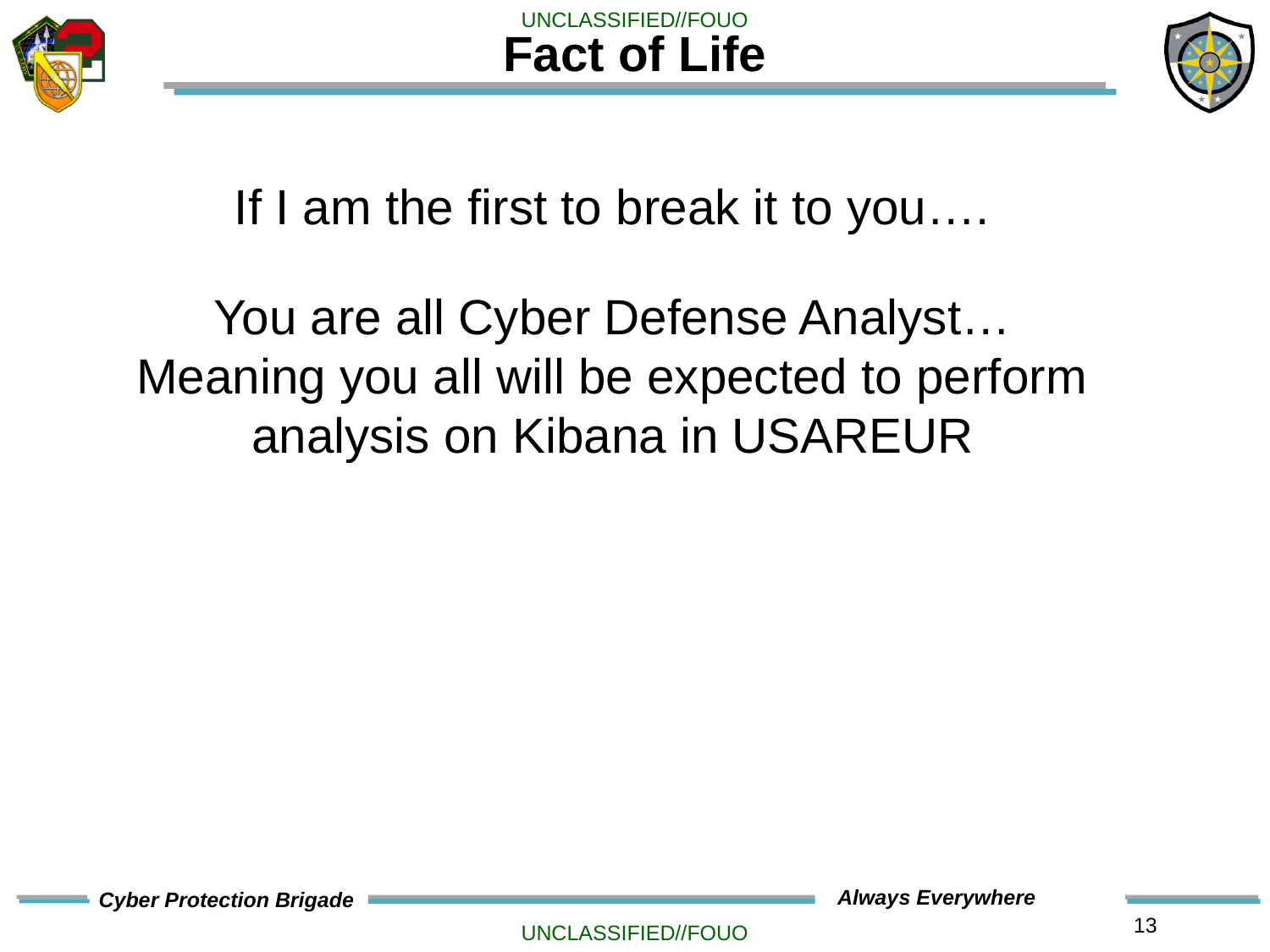

# Fact of Life
If I am the first to break it to you….

You are all Cyber Defense Analyst…
Meaning you all will be expected to perform analysis on Kibana in USAREUR